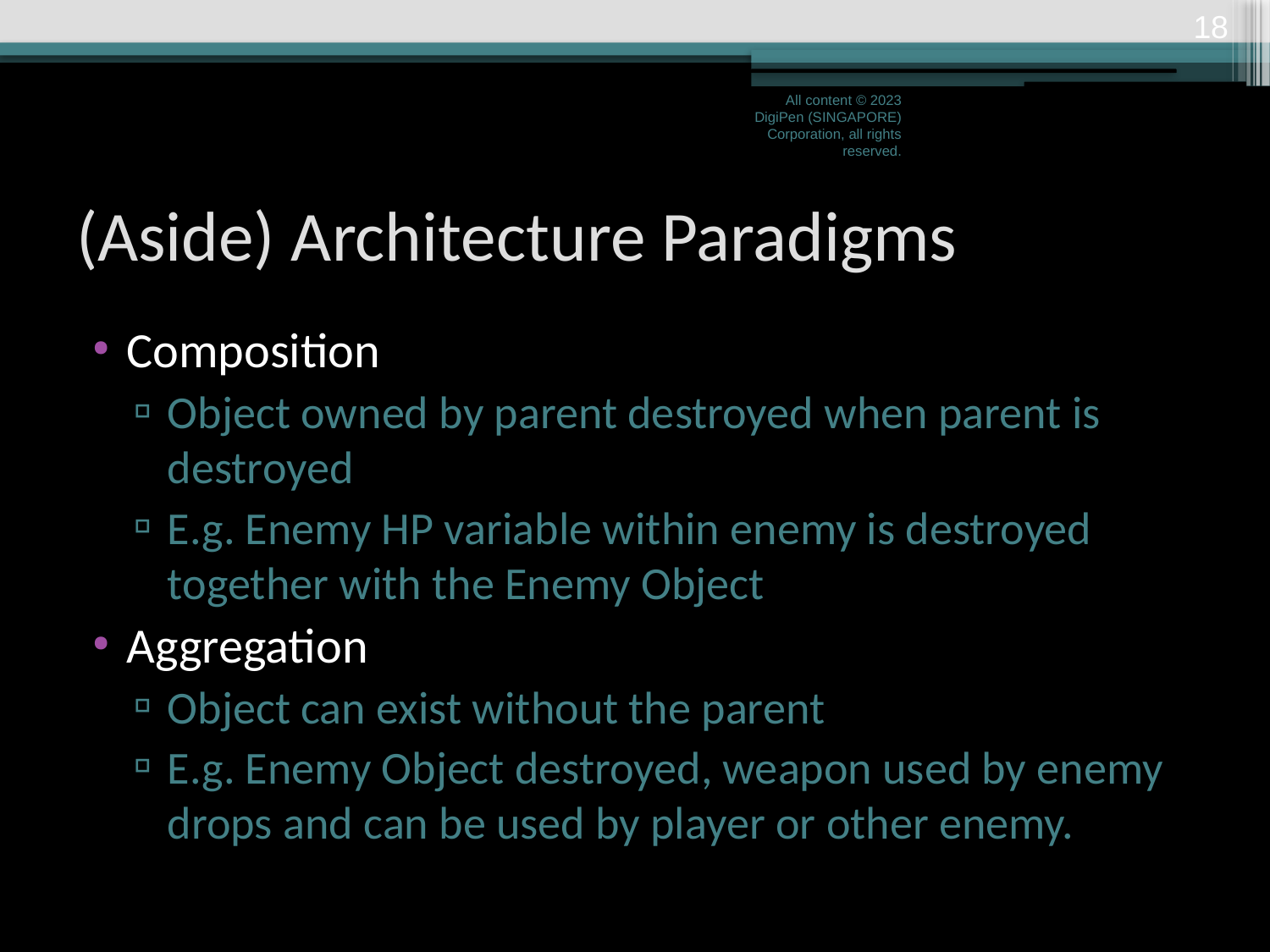

18
All content © 2023 DigiPen (SINGAPORE) Corporation, all rights reserved.
# (Aside) Architecture Paradigms
Composition
Object owned by parent destroyed when parent is destroyed
E.g. Enemy HP variable within enemy is destroyed together with the Enemy Object
Aggregation
Object can exist without the parent
E.g. Enemy Object destroyed, weapon used by enemy drops and can be used by player or other enemy.